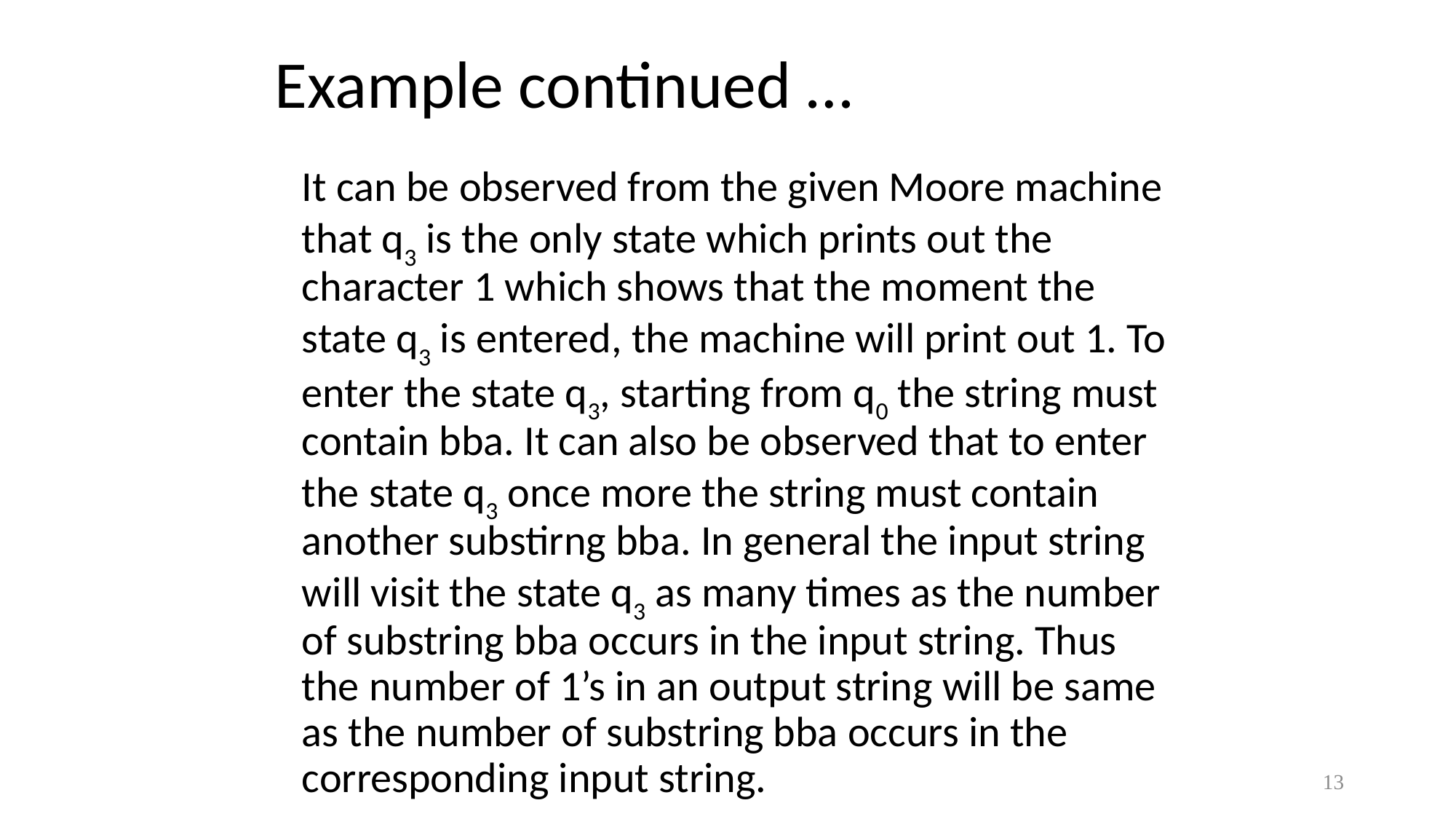

# Example continued …
	It can be observed from the given Moore machine that q3 is the only state which prints out the character 1 which shows that the moment the state q3 is entered, the machine will print out 1. To enter the state q3, starting from q0 the string must contain bba. It can also be observed that to enter the state q3 once more the string must contain another substirng bba. In general the input string will visit the state q3 as many times as the number of substring bba occurs in the input string. Thus the number of 1’s in an output string will be same as the number of substring bba occurs in the corresponding input string.
13